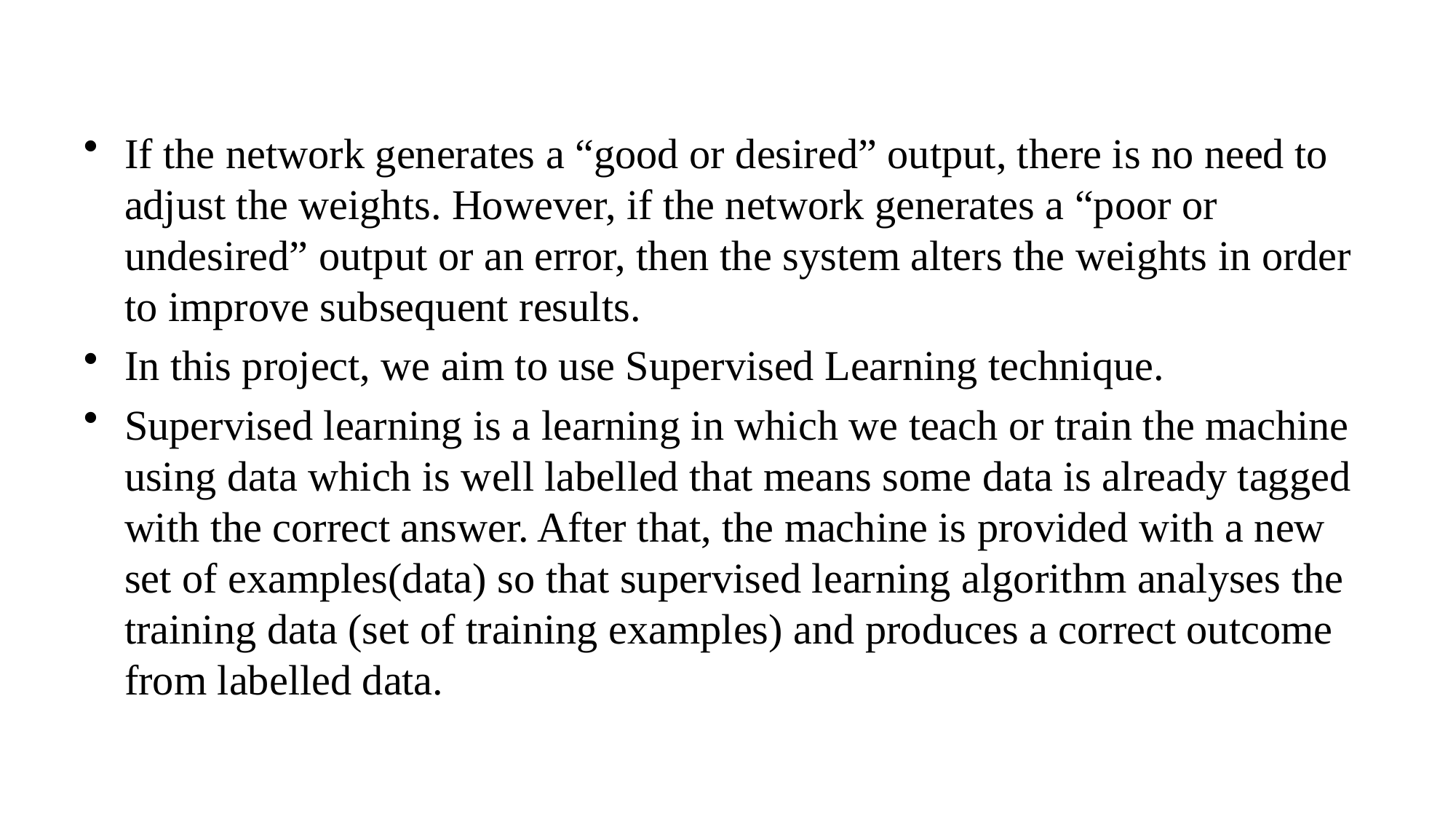

#
If the network generates a “good or desired” output, there is no need to adjust the weights. However, if the network generates a “poor or undesired” output or an error, then the system alters the weights in order to improve subsequent results.
In this project, we aim to use Supervised Learning technique.
Supervised learning is a learning in which we teach or train the machine using data which is well labelled that means some data is already tagged with the correct answer. After that, the machine is provided with a new set of examples(data) so that supervised learning algorithm analyses the training data (set of training examples) and produces a correct outcome from labelled data.